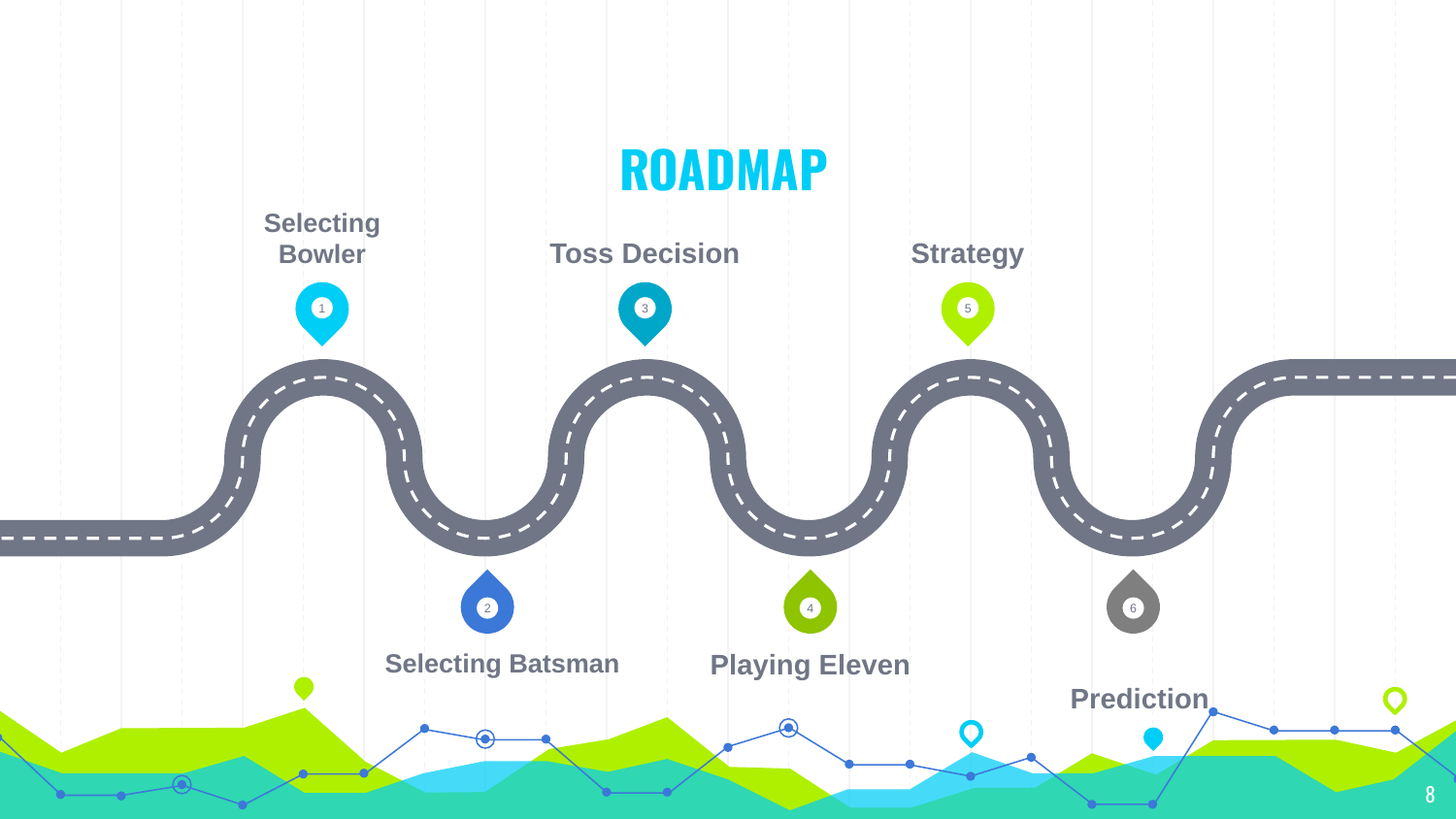

# ROADMAP
Selecting Bowler
Toss Decision
Strategy

1

3

5

2

4

6
Selecting Batsman
Playing Eleven
 Prediction

8